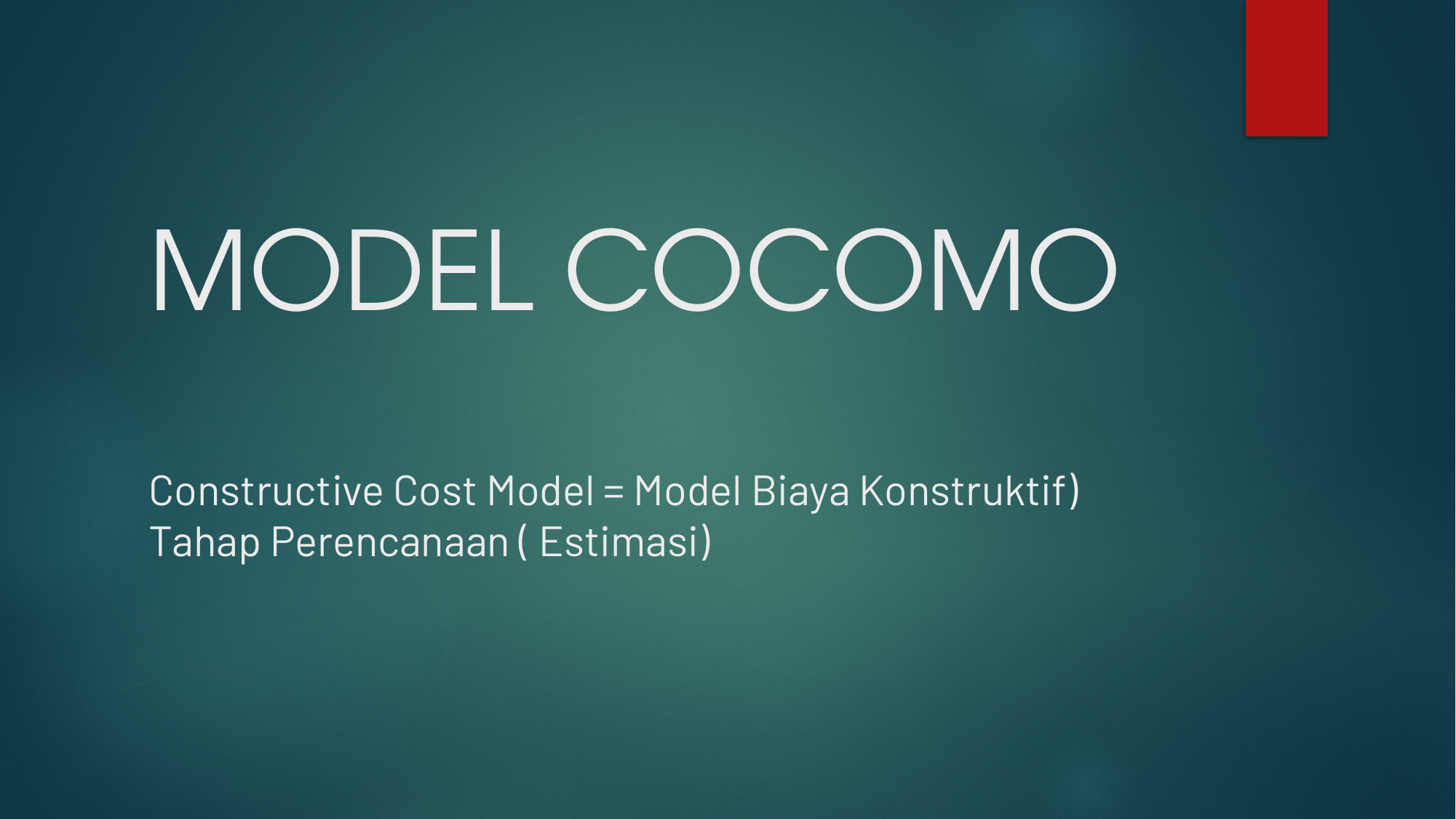

# MODEL COCOMO Constructive Cost Model = Model Biaya Konstruktif) Tahap Perencanaan ( Estimasi)